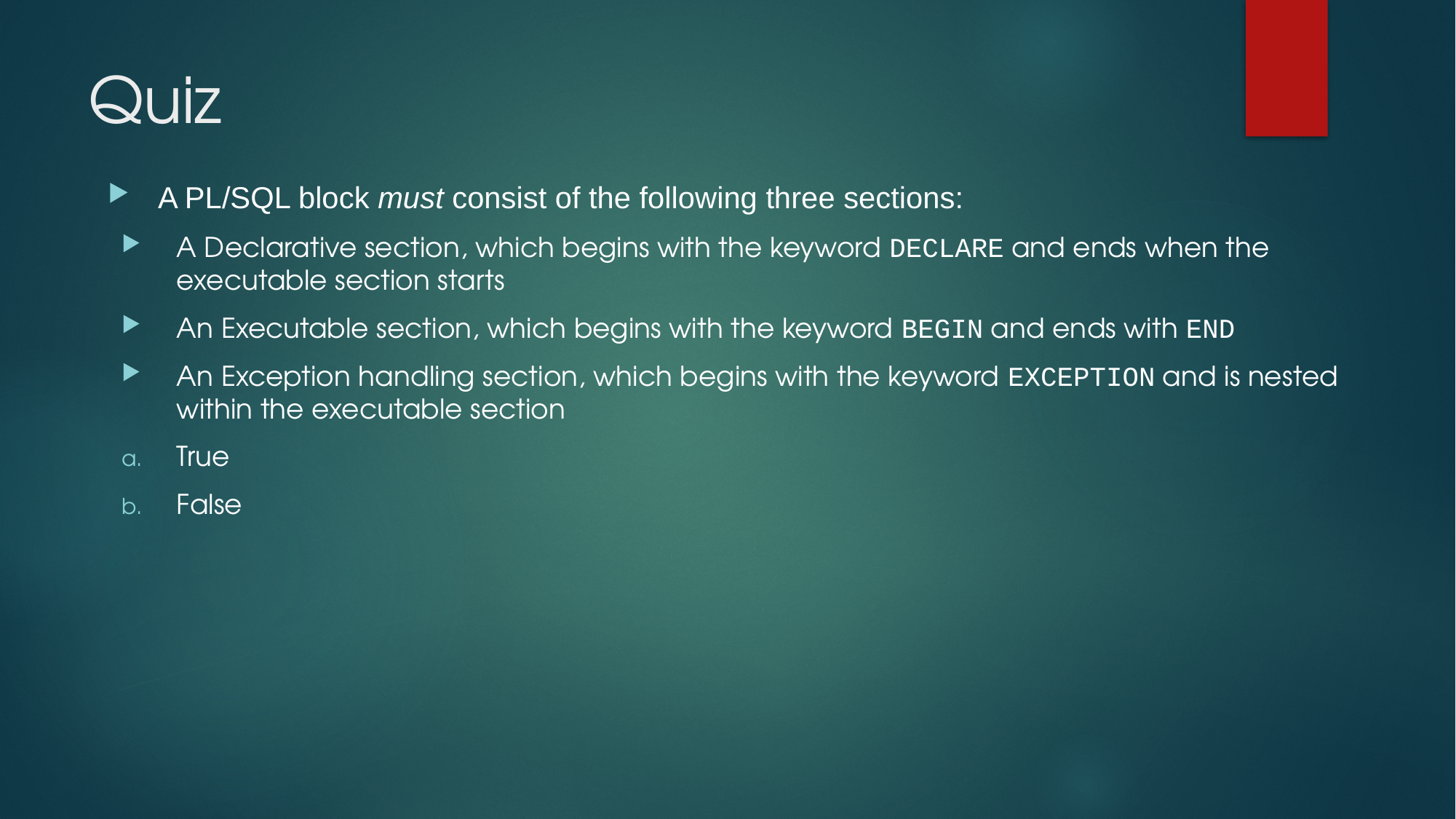

# Quiz
A PL/SQL block must consist of the following three sections:
A Declarative section, which begins with the keyword DECLARE and ends when the executable section starts
An Executable section, which begins with the keyword BEGIN and ends with END
An Exception handling section, which begins with the keyword EXCEPTION and is nested within the executable section
True
False